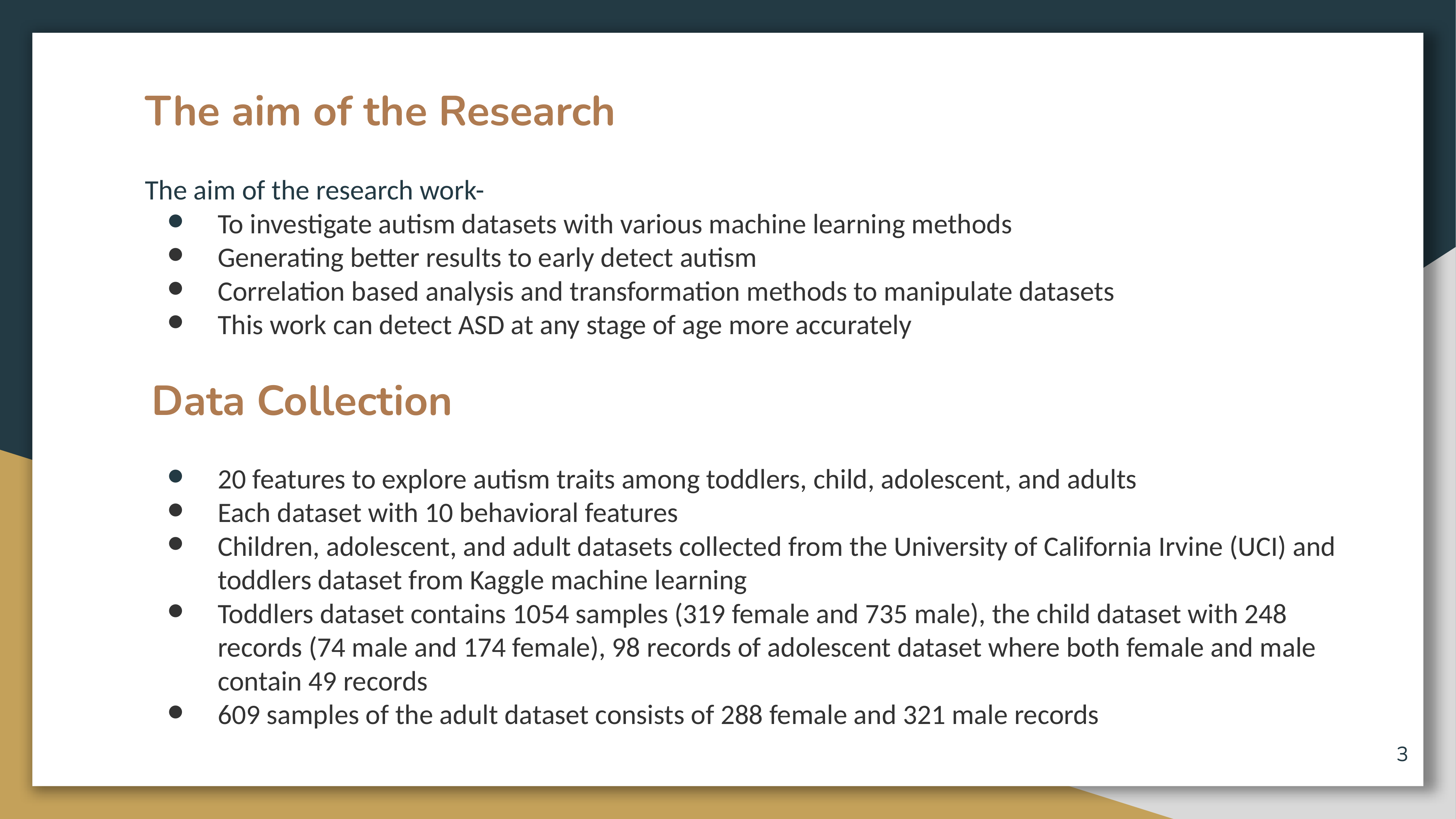

# The aim of the Research
The aim of the research work-
To investigate autism datasets with various machine learning methods
Generating better results to early detect autism
Correlation based analysis and transformation methods to manipulate datasets
This work can detect ASD at any stage of age more accurately
Data Collection
20 features to explore autism traits among toddlers, child, adolescent, and adults
Each dataset with 10 behavioral features
Children, adolescent, and adult datasets collected from the University of California Irvine (UCI) and toddlers dataset from Kaggle machine learning
Toddlers dataset contains 1054 samples (319 female and 735 male), the child dataset with 248 records (74 male and 174 female), 98 records of adolescent dataset where both female and male contain 49 records
609 samples of the adult dataset consists of 288 female and 321 male records
3